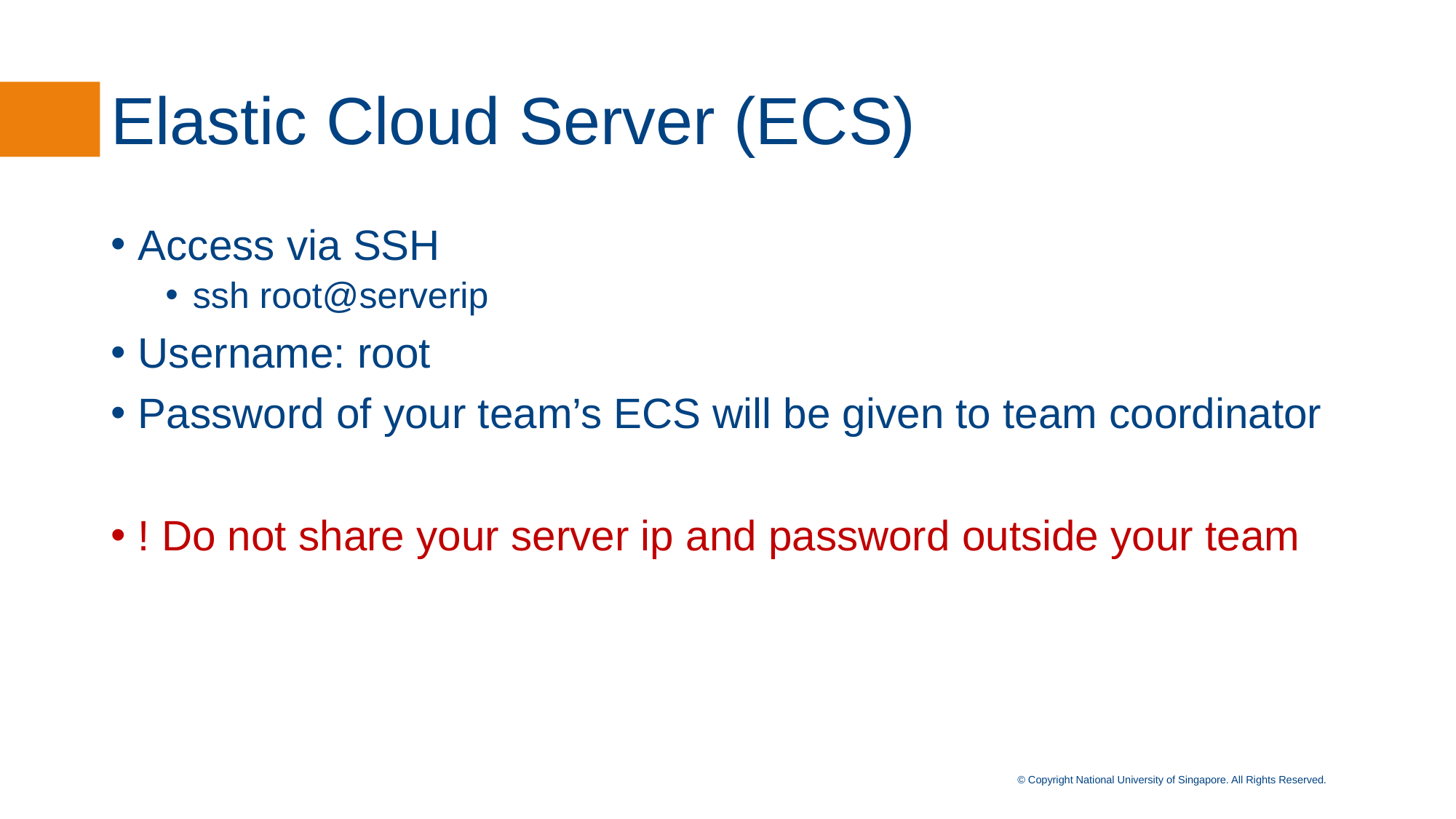

# Elastic Cloud Server (ECS)
Access via SSH
ssh root@serverip
Username: root
Password of your team’s ECS will be given to team coordinator

! Do not share your server ip and password outside your team